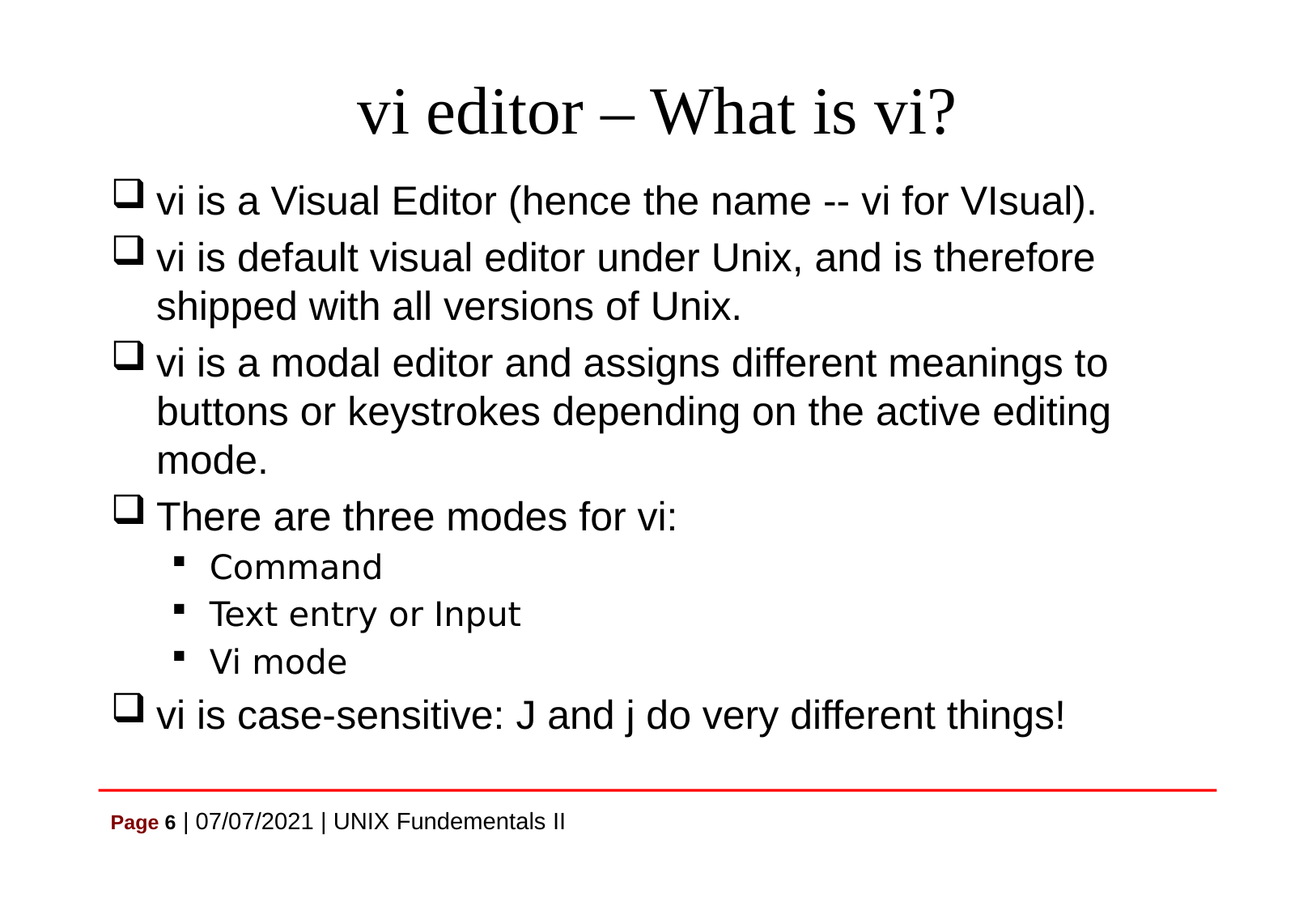

# vi editor – What is vi?
vi is a Visual Editor (hence the name -- vi for VIsual).
vi is default visual editor under Unix, and is therefore shipped with all versions of Unix.
vi is a modal editor and assigns different meanings to buttons or keystrokes depending on the active editing mode.
There are three modes for vi:
Command
Text entry or Input
Vi mode
vi is case-sensitive: J and j do very different things!
Page 6 | 07/07/2021 | UNIX Fundementals II